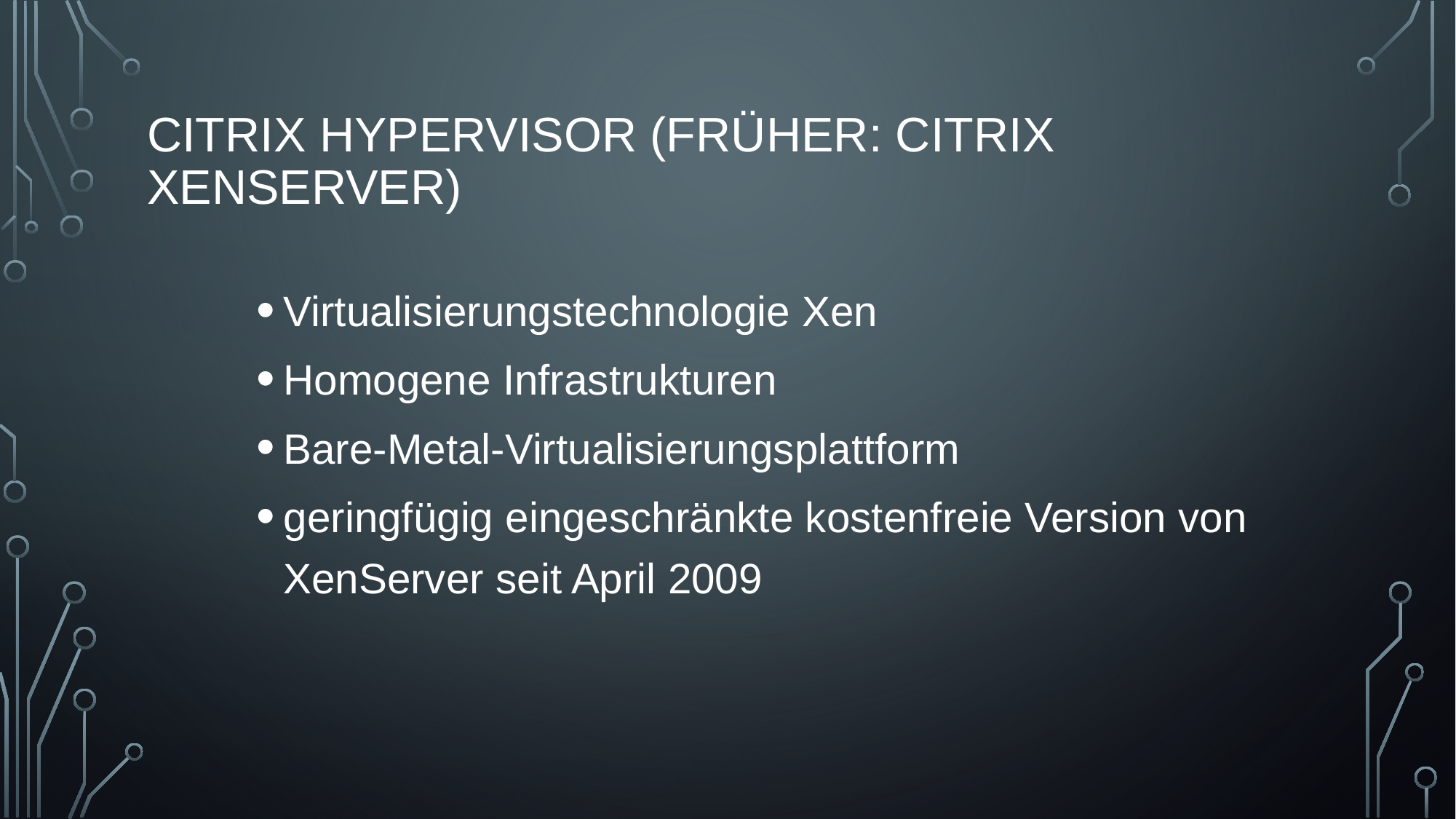

# Citrix Hypervisor (früher: Citrix XenServer)
Virtualisierungstechnologie Xen
Homogene Infrastrukturen
Bare-Metal-Virtualisierungsplattform
geringfügig eingeschränkte kostenfreie Version von XenServer seit April 2009